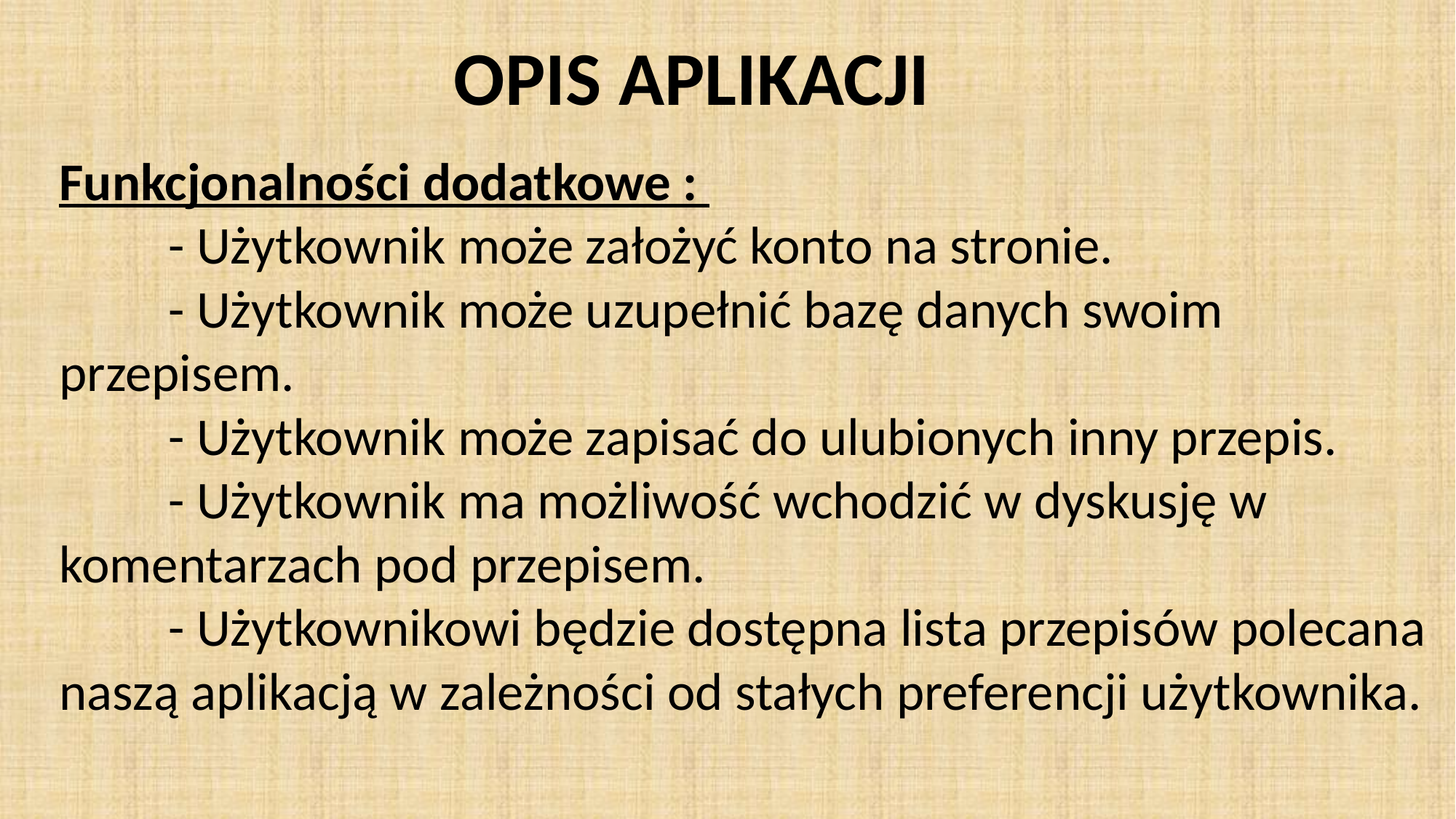

OPIS APLIKACJI
Funkcjonalności dodatkowe :
	- Użytkownik może założyć konto na stronie.
	- Użytkownik może uzupełnić bazę danych swoim przepisem.
	- Użytkownik może zapisać do ulubionych inny przepis.
	- Użytkownik ma możliwość wchodzić w dyskusję w komentarzach pod przepisem.
	- Użytkownikowi będzie dostępna lista przepisów polecana naszą aplikacją w zależności od stałych preferencji użytkownika.